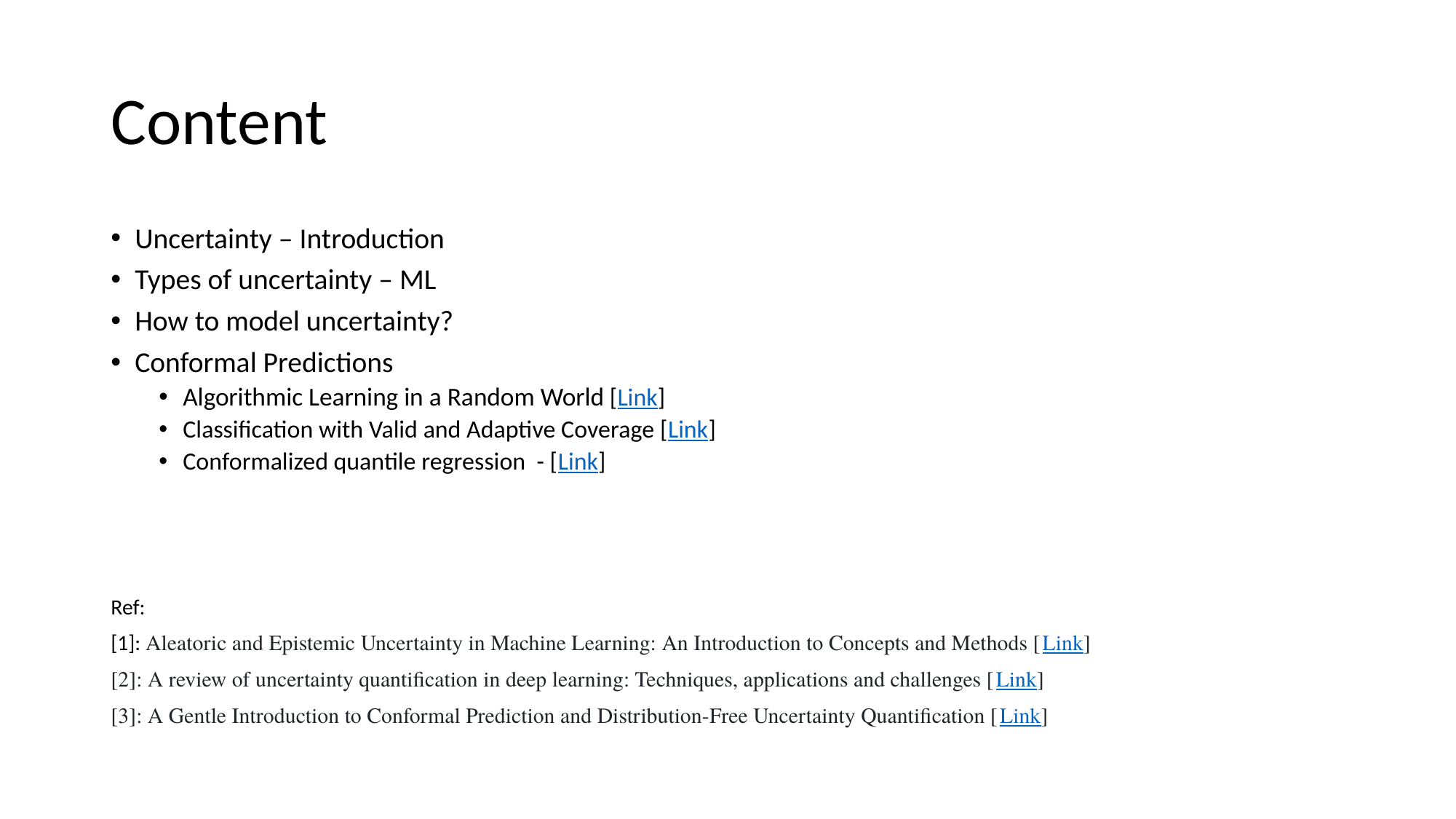

# Content
Uncertainty – Introduction
Types of uncertainty – ML
How to model uncertainty?
Conformal Predictions
Algorithmic Learning in a Random World [Link]
Classification with Valid and Adaptive Coverage [Link]
Conformalized quantile regression  - [Link]

Ref:
[1]: Aleatoric and Epistemic Uncertainty in Machine Learning: An Introduction to Concepts and Methods [Link]
[2]: A review of uncertainty quantification in deep learning: Techniques, applications and challenges [Link]
[3]: A Gentle Introduction to Conformal Prediction and Distribution-Free Uncertainty Quantification [Link]